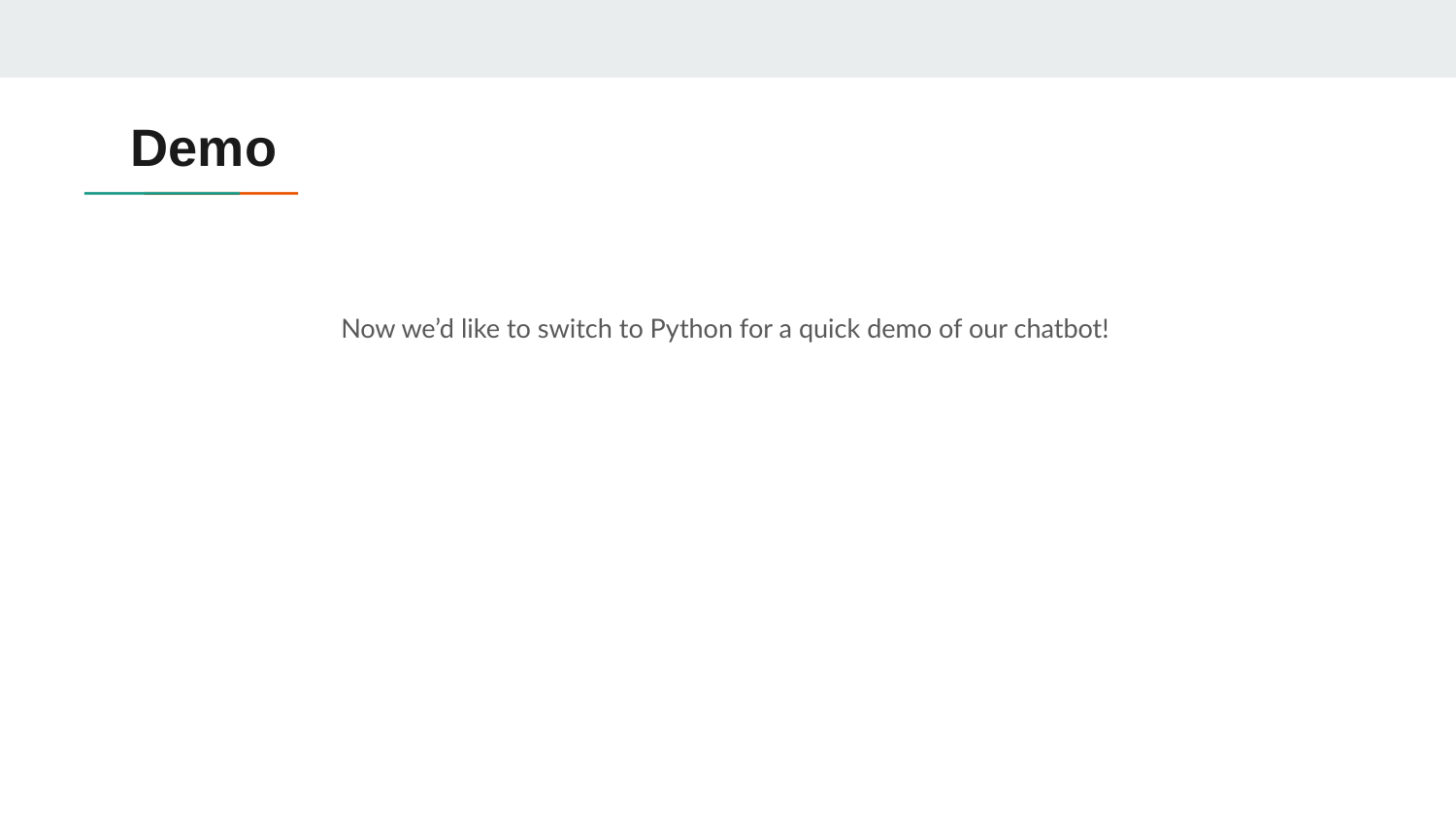

# Demo
Now we’d like to switch to Python for a quick demo of our chatbot!